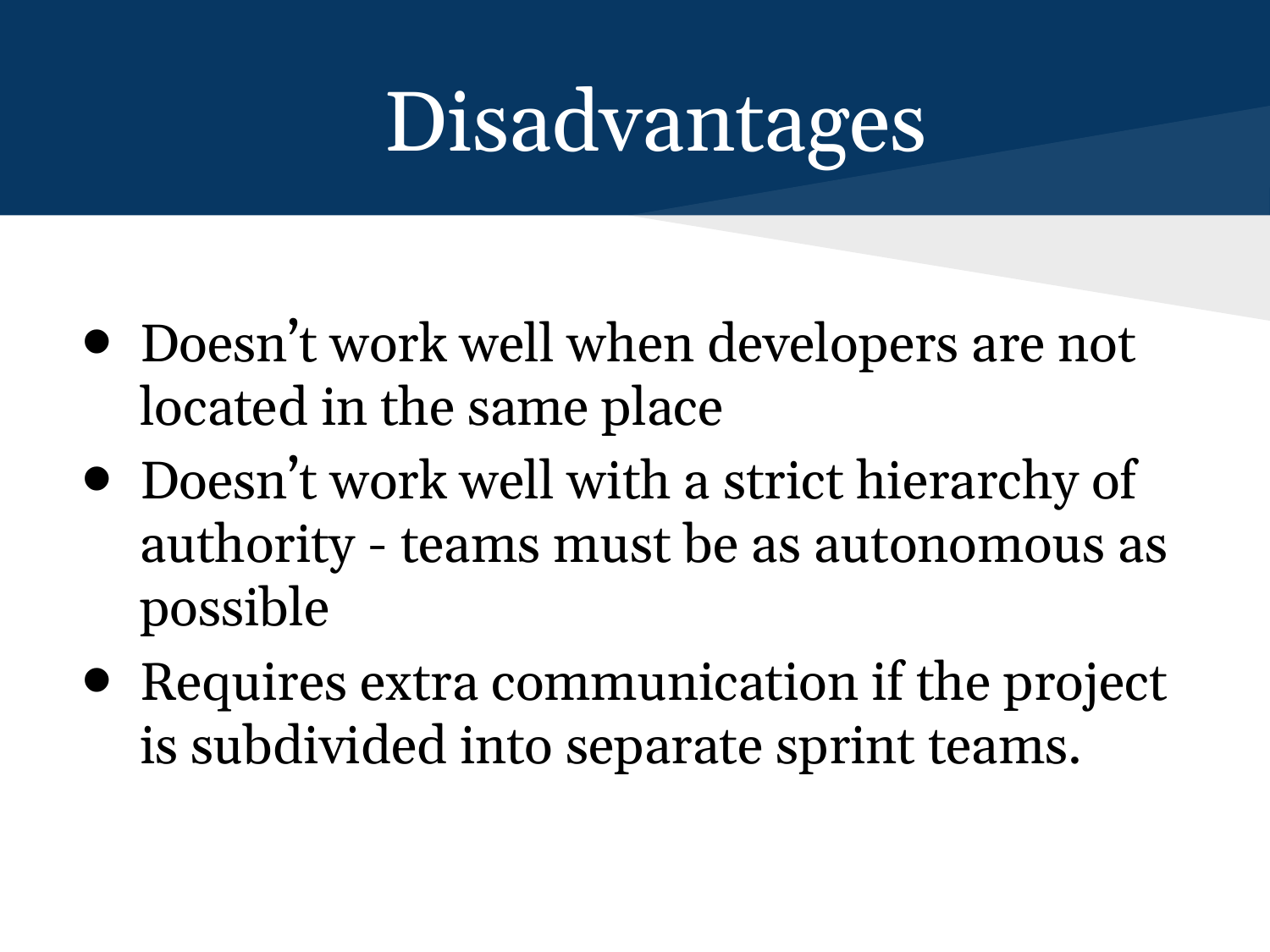

# Disadvantages

Doesn’t work well when developers are not located in the same place
Doesn’t work well with a strict hierarchy of authority - teams must be as autonomous as possible
Requires extra communication if the project is subdivided into separate sprint teams.